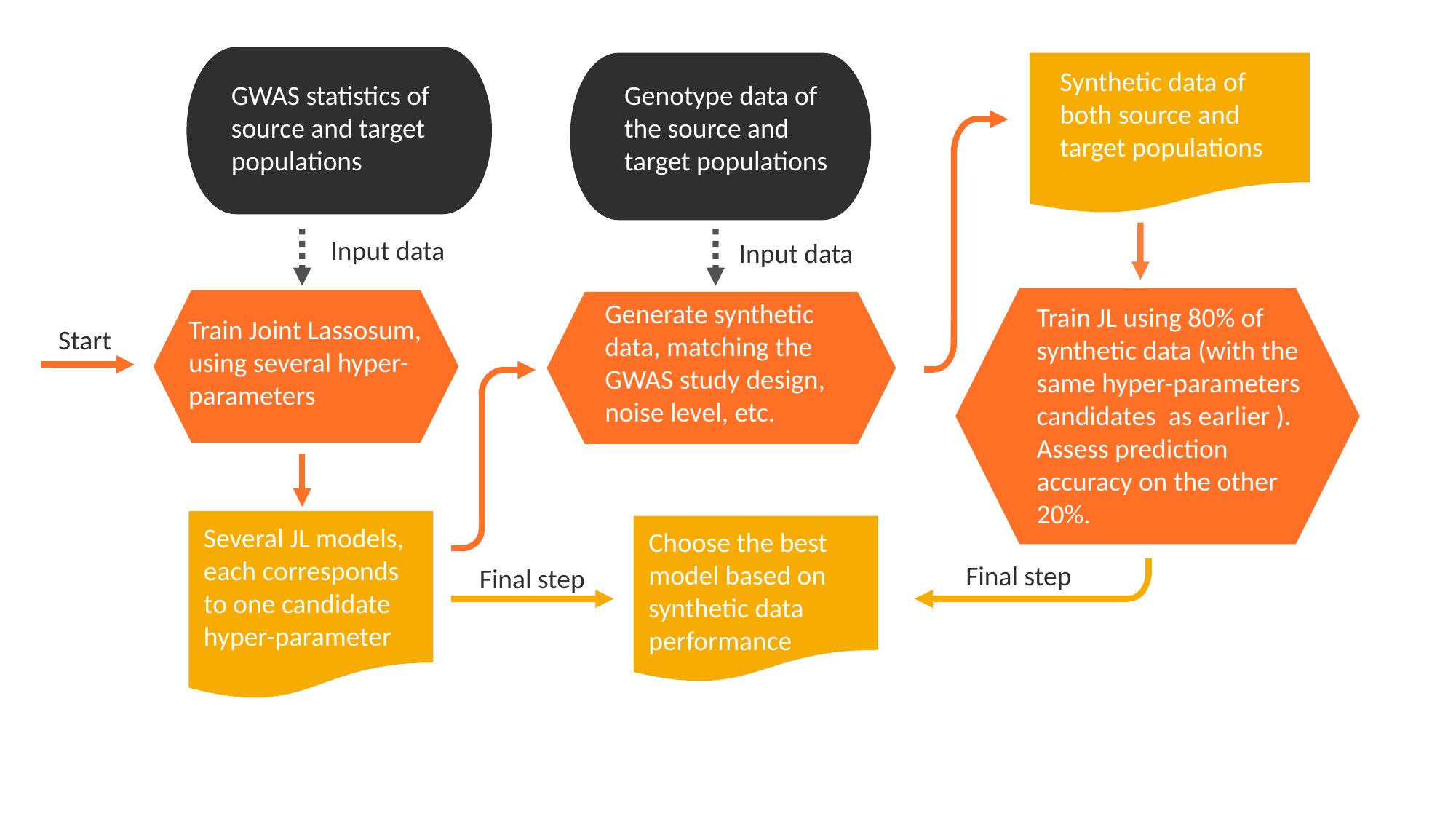

GWAS statistics of source and target populations

Genotype data of the source and target populations

Synthetic data of both source and target populations

Input data
Input data

Train JL using 80% of synthetic data (with the same hyper-parameters candidates  as earlier ). Assess prediction accuracy on the other 20%.

Train Joint Lassosum, using several hyper-parameters
Generate synthetic data, matching the GWAS study design, noise level, etc.

Start

Several JL models, each corresponds to one candidate hyper-parameter

Choose the best model based on synthetic data performance

Final step
Final step